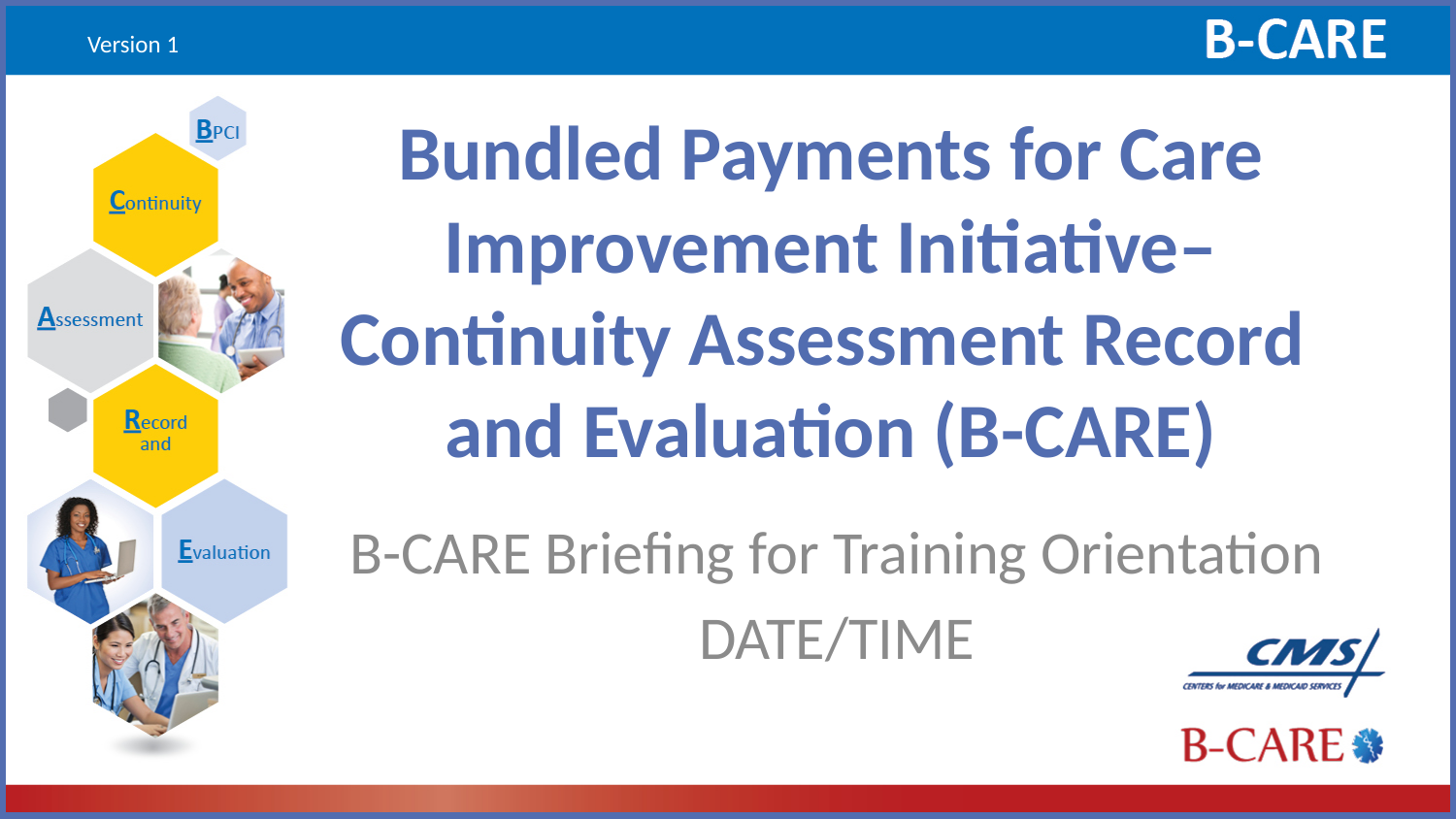

Version 1
# Bundled Payments for Care Improvement Initiative– Continuity Assessment Record and Evaluation (B-CARE)
B-CARE Briefing for Training Orientation
DATE/TIME